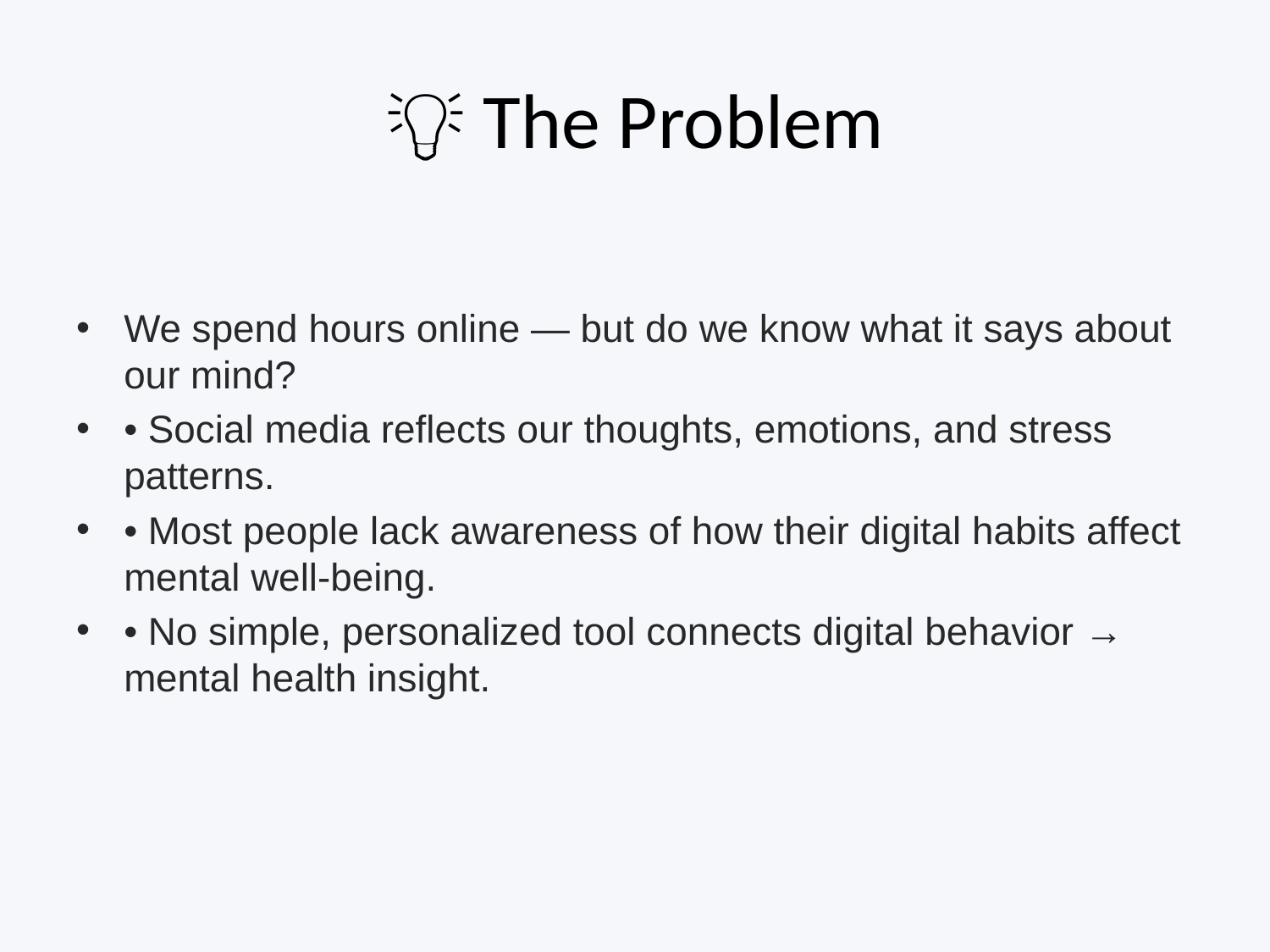

# 💡 The Problem

We spend hours online — but do we know what it says about our mind?
• Social media reflects our thoughts, emotions, and stress patterns.
• Most people lack awareness of how their digital habits affect mental well-being.
• No simple, personalized tool connects digital behavior → mental health insight.